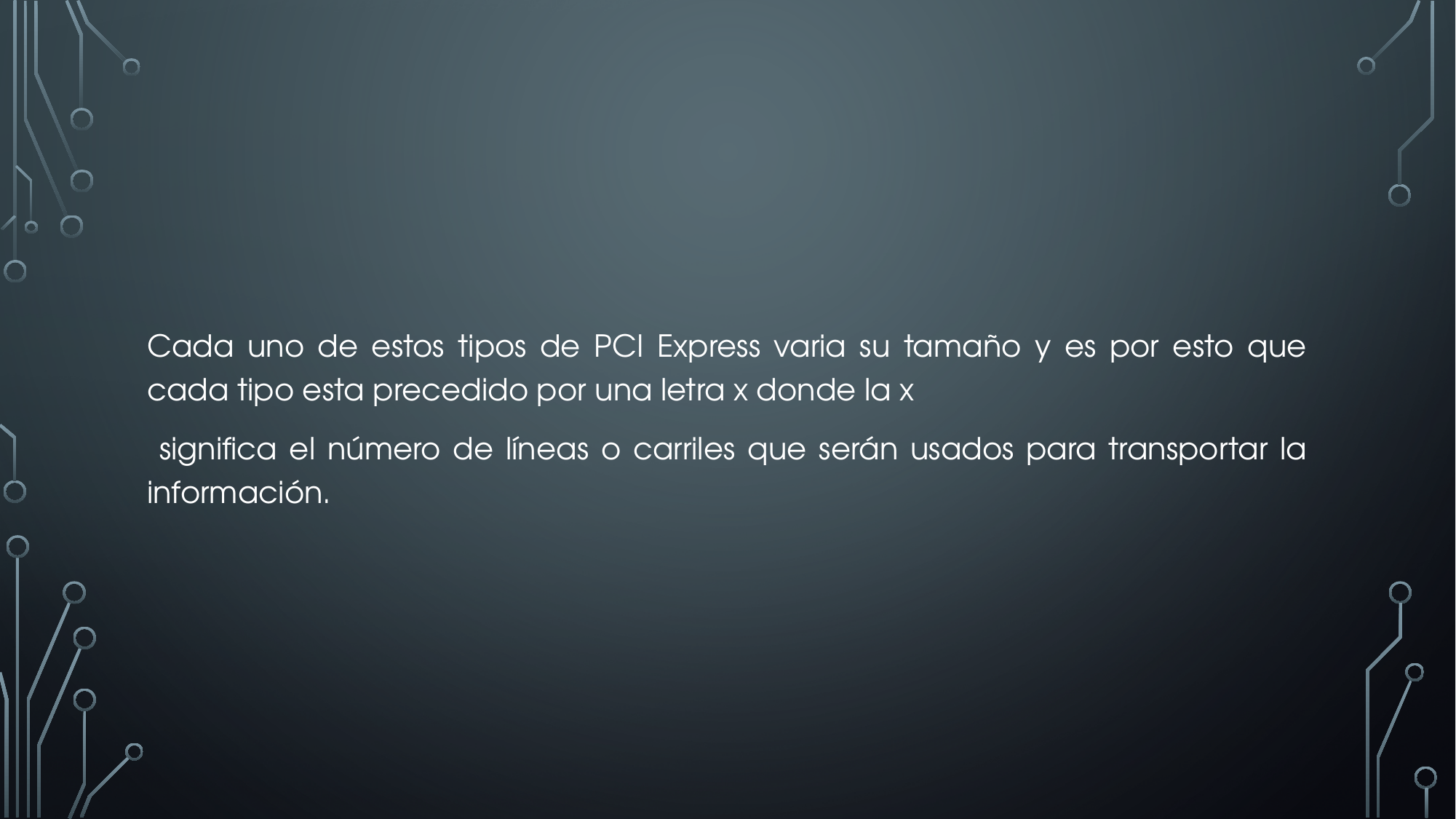

Cada uno de estos tipos de PCI Express varia su tamaño y es por esto que cada tipo esta precedido por una letra x donde la x
 significa el número de líneas o carriles que serán usados para transportar la información.